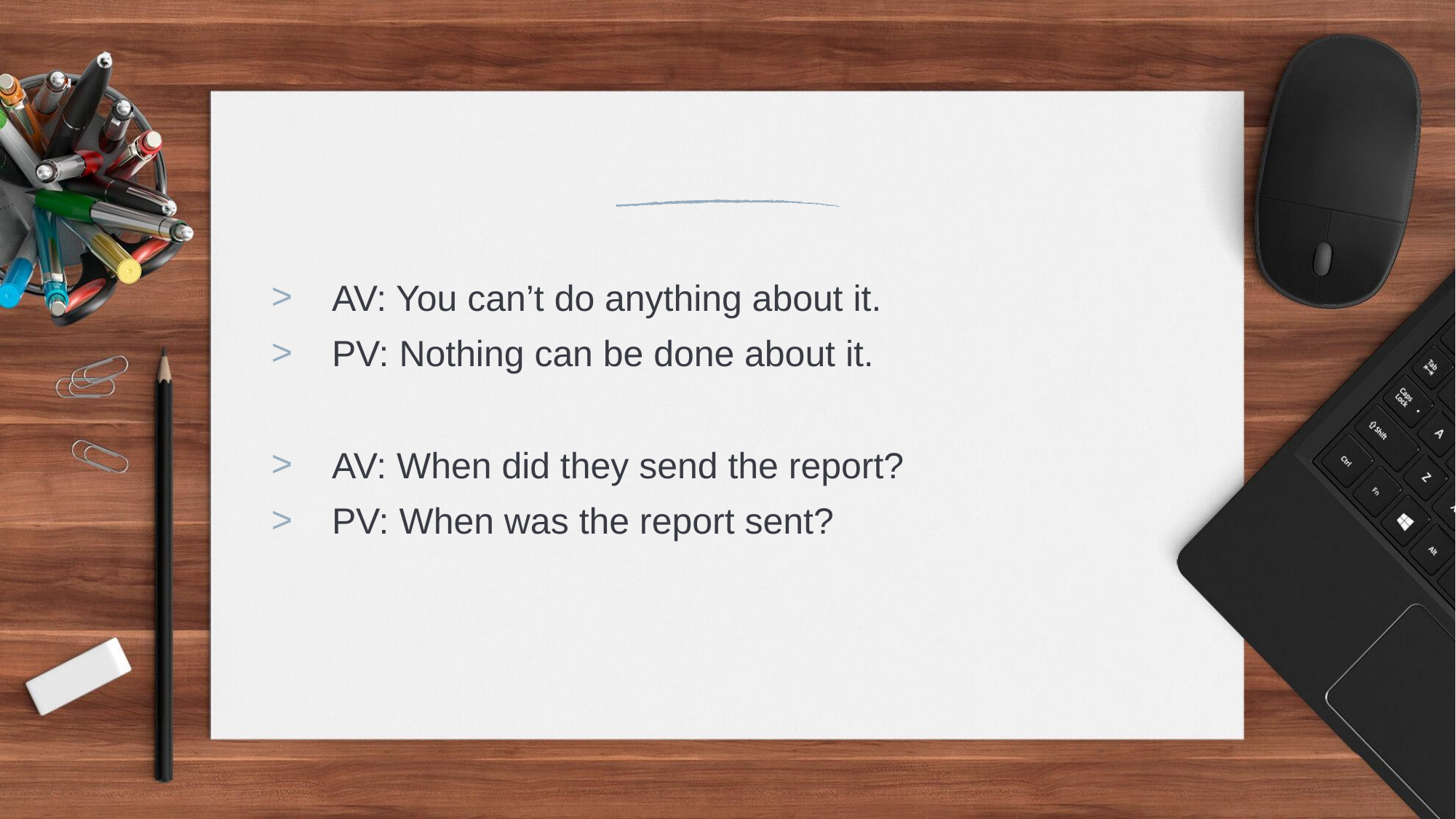

AV: You can’t do anything about it.
PV: Nothing can be done about it.

AV: When did they send the report?
PV: When was the report sent?